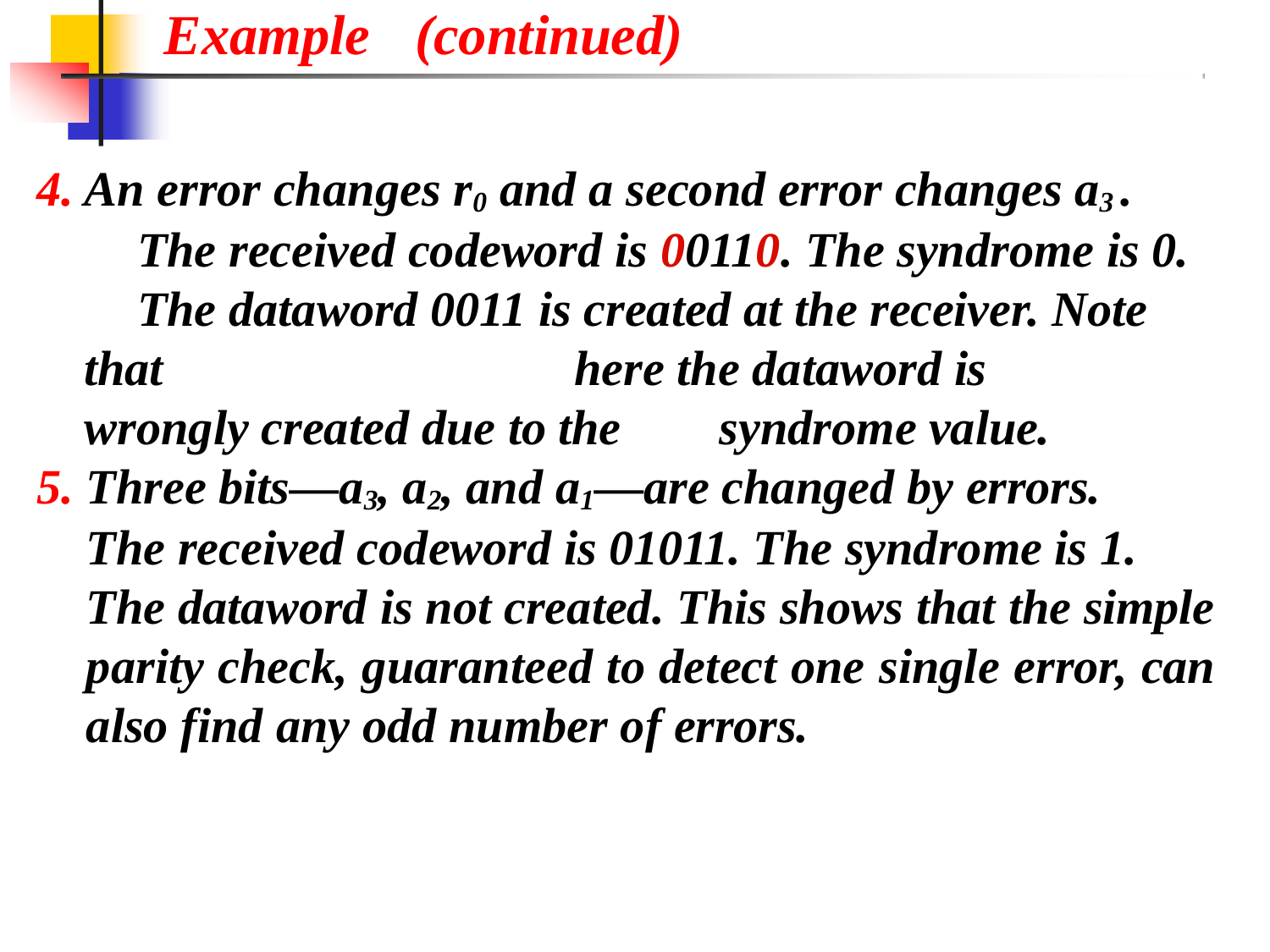

# Example	(continued)
An error changes r0 and a second error changes a3 . 	The received codeword is 00110. The syndrome is 0. 	The dataword 0011 is created at the receiver. Note that 	here the dataword is	wrongly created due to the 	syndrome value.
Three bits—a3, a2, and a1—are changed by errors. The received codeword is 01011. The syndrome is 1.
The dataword is not created. This shows that the simple parity check, guaranteed to detect one single error, can also find any odd number of errors.